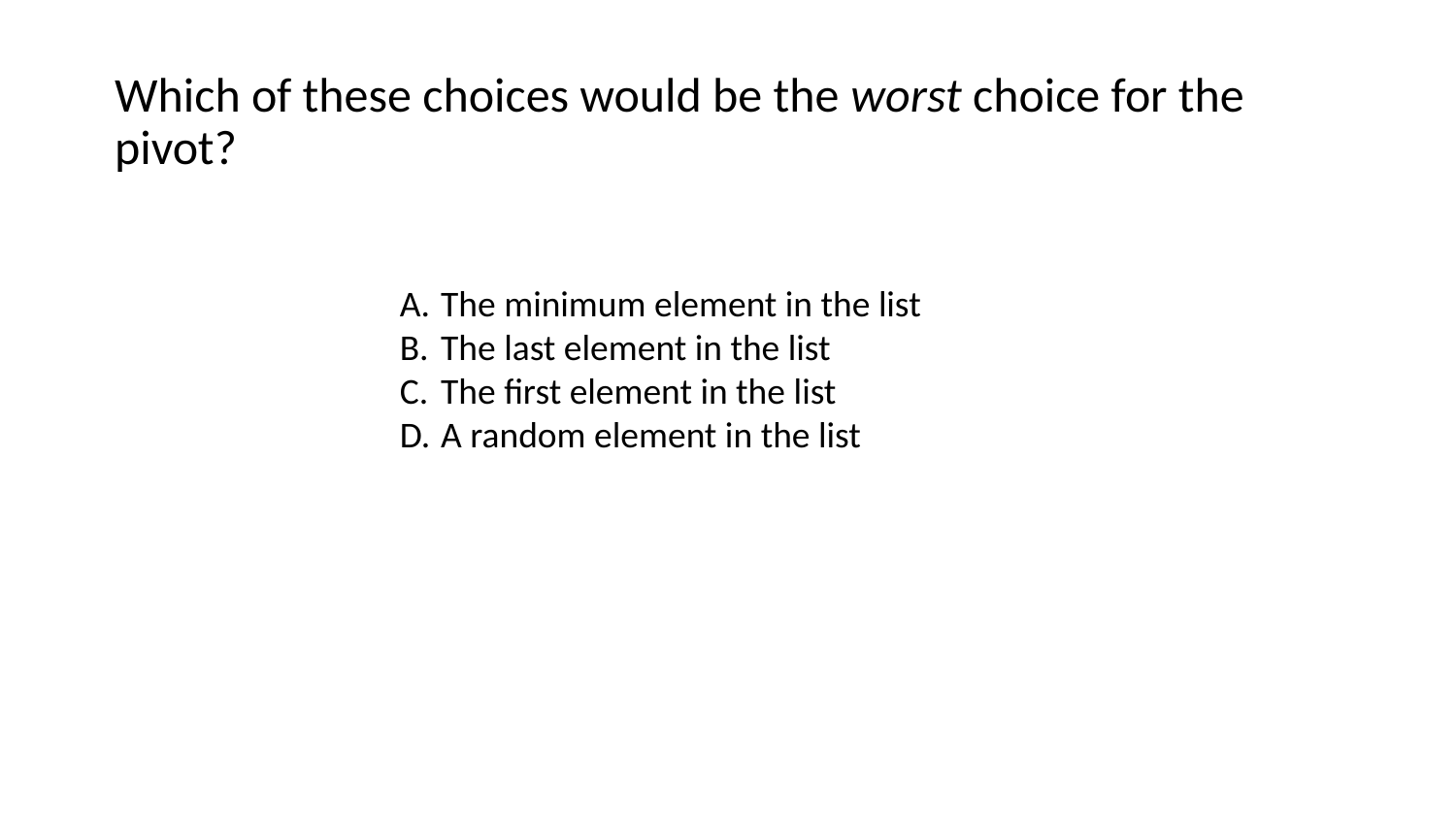

# Which of these choices would be the worst choice for the pivot?
The minimum element in the list
The last element in the list
The first element in the list
A random element in the list